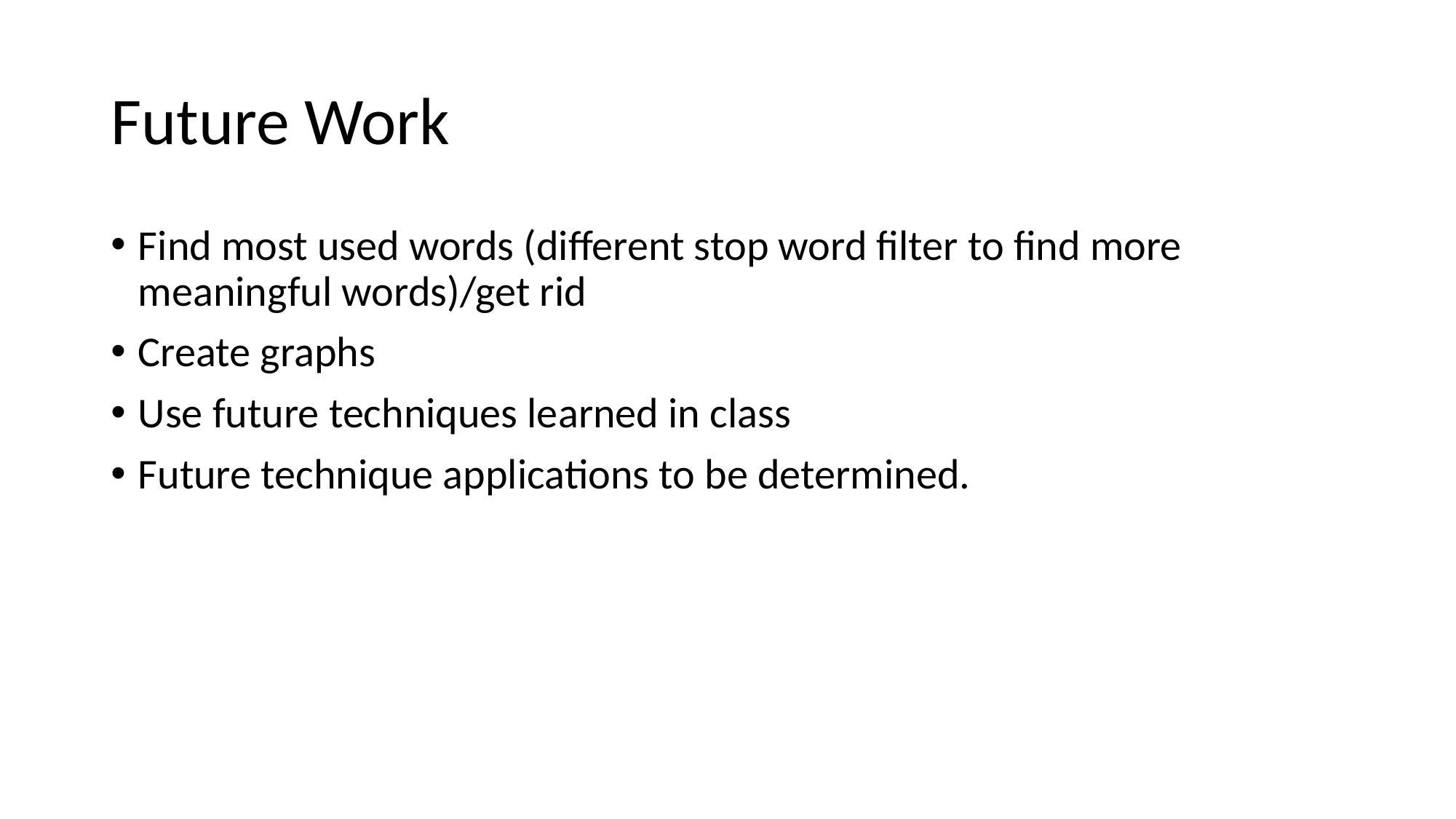

# Future Work
Find most used words (different stop word filter to find more meaningful words)/get rid
Create graphs
Use future techniques learned in class
Future technique applications to be determined.